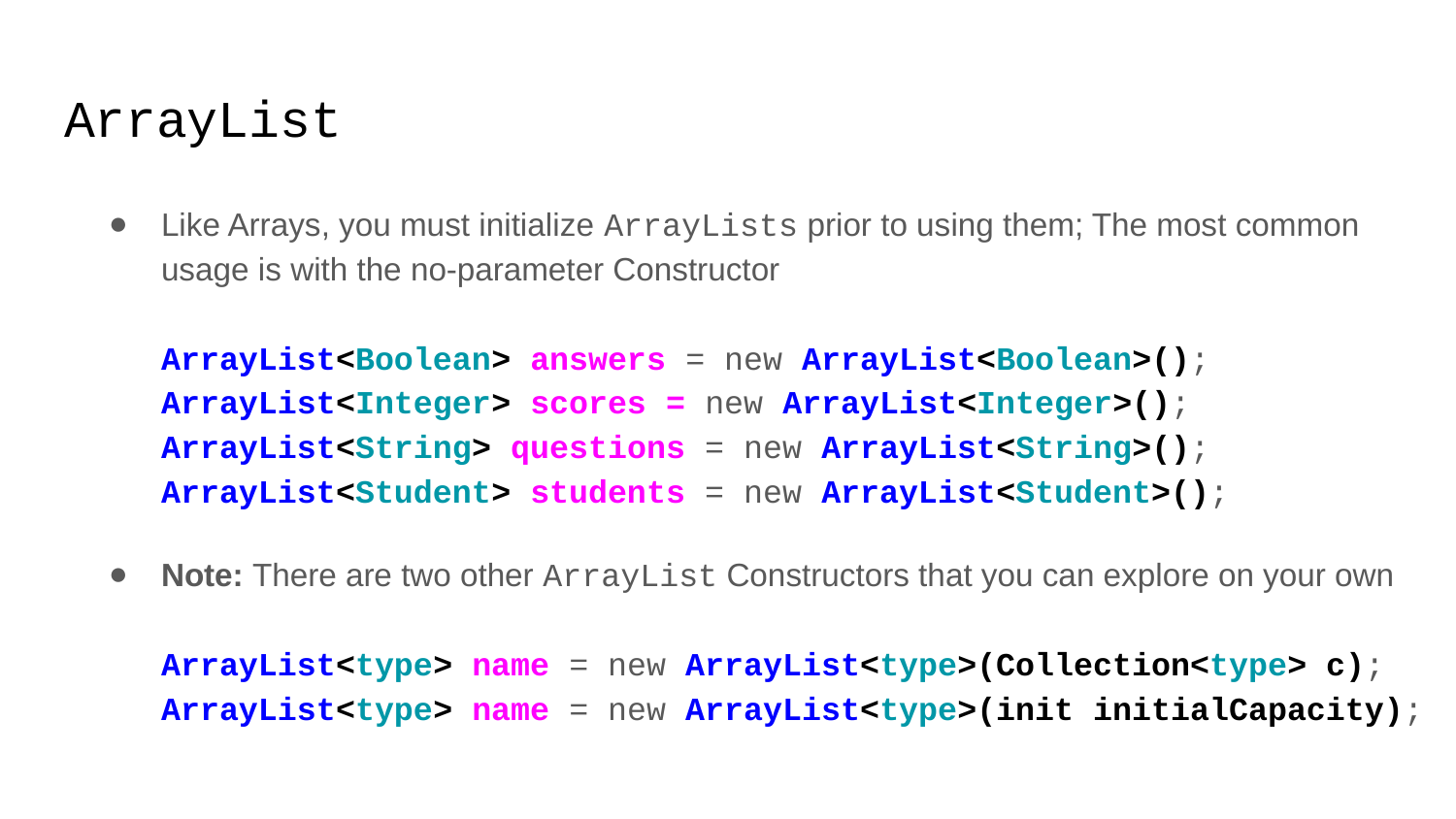

# ArrayList
Like Arrays, you must initialize ArrayLists prior to using them; The most common usage is with the no-parameter Constructor
ArrayList<Boolean> answers = new ArrayList<Boolean>();
ArrayList<Integer> scores = new ArrayList<Integer>();
ArrayList<String> questions = new ArrayList<String>();
ArrayList<Student> students = new ArrayList<Student>();
Note: There are two other ArrayList Constructors that you can explore on your own
ArrayList<type> name = new ArrayList<type>(Collection<type> c);
ArrayList<type> name = new ArrayList<type>(init initialCapacity);